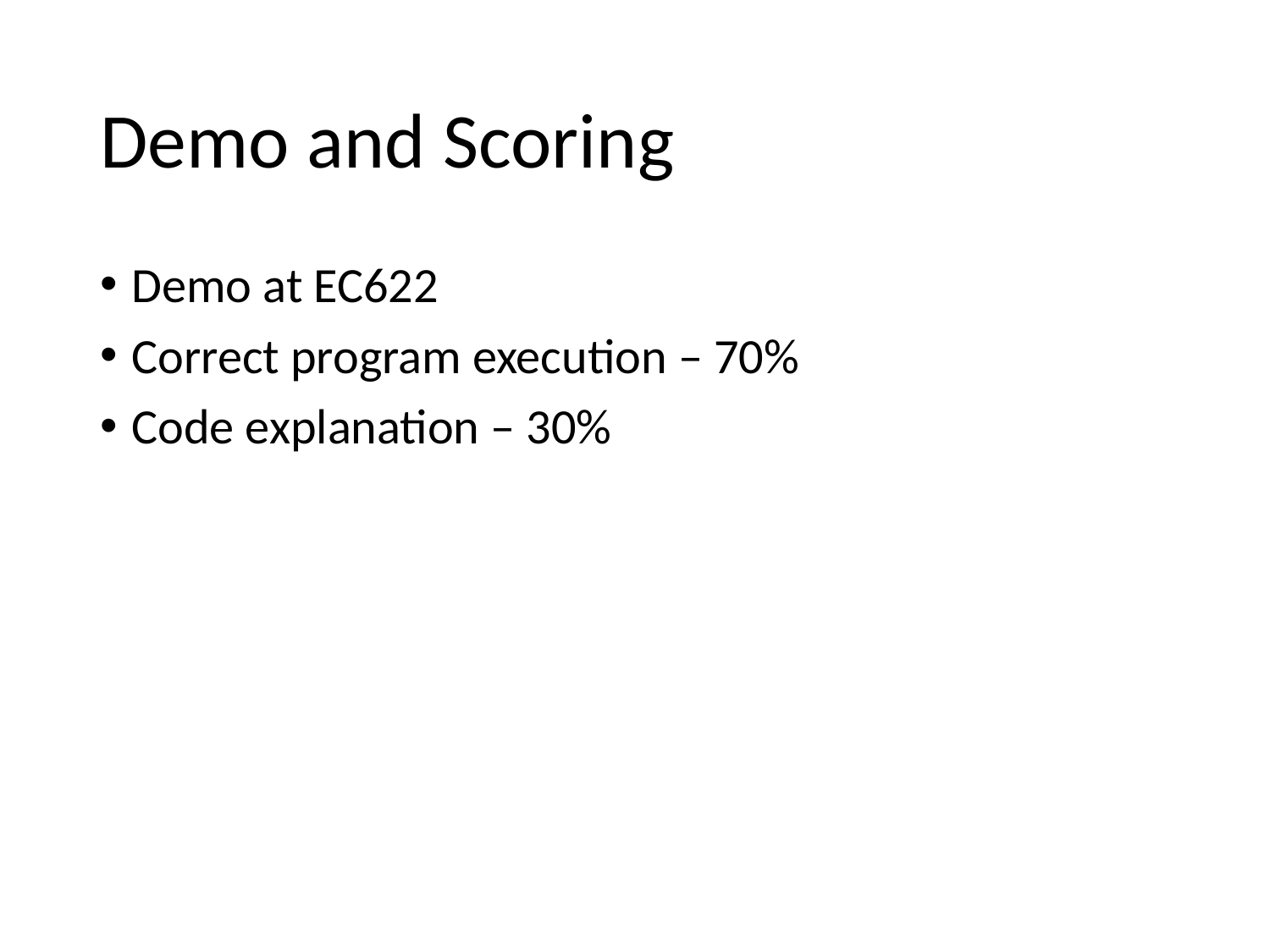

# Demo and Scoring
Demo at EC622
Correct program execution – 70%
Code explanation – 30%